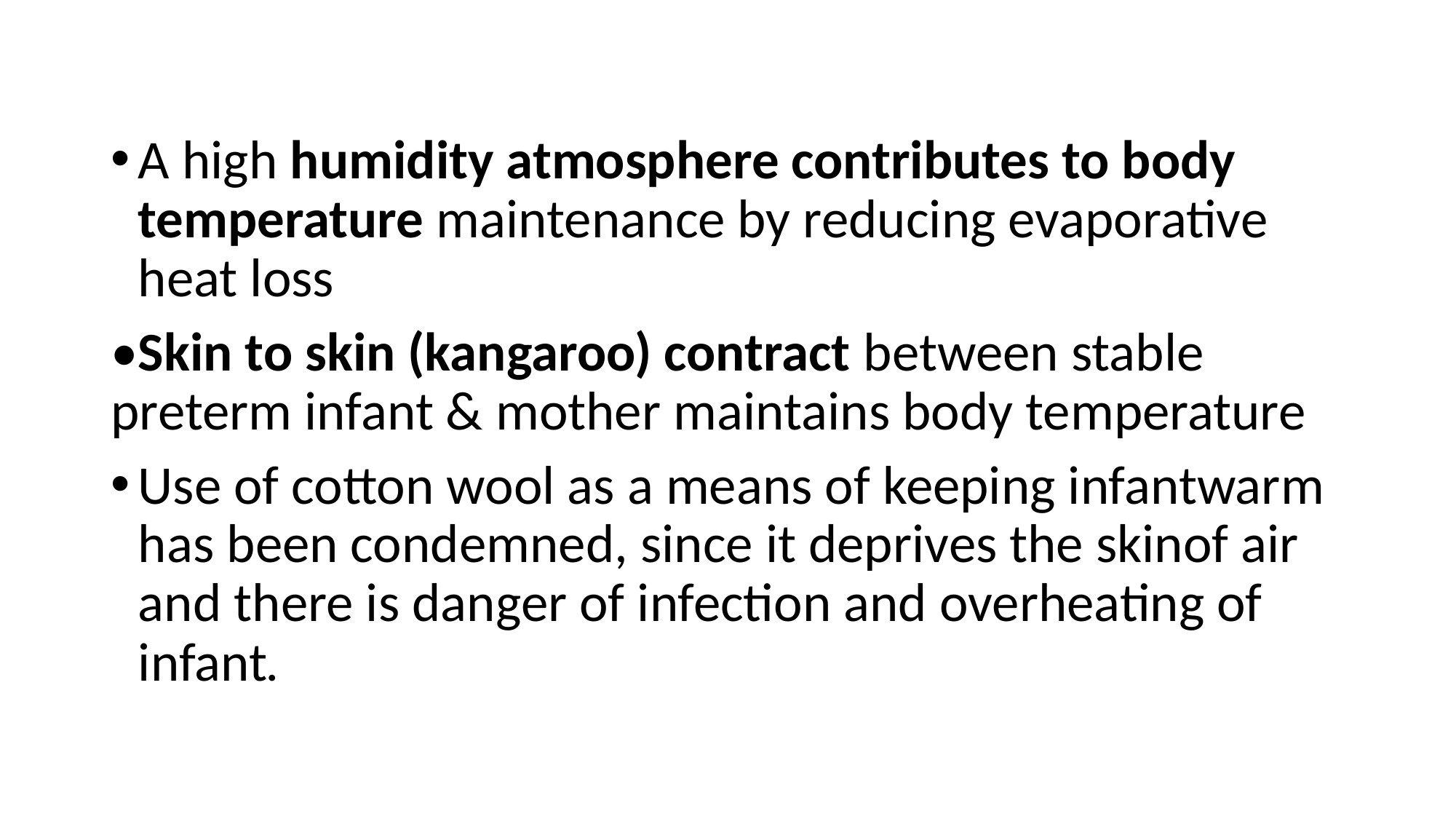

#
A high humidity atmosphere contributes to body temperature maintenance by reducing evaporative heat loss
•Skin to skin (kangaroo) contract between stable preterm infant & mother maintains body temperature
Use of cotton wool as a means of keeping infantwarm has been condemned, since it deprives the skinof air and there is danger of infection and overheating of infant.